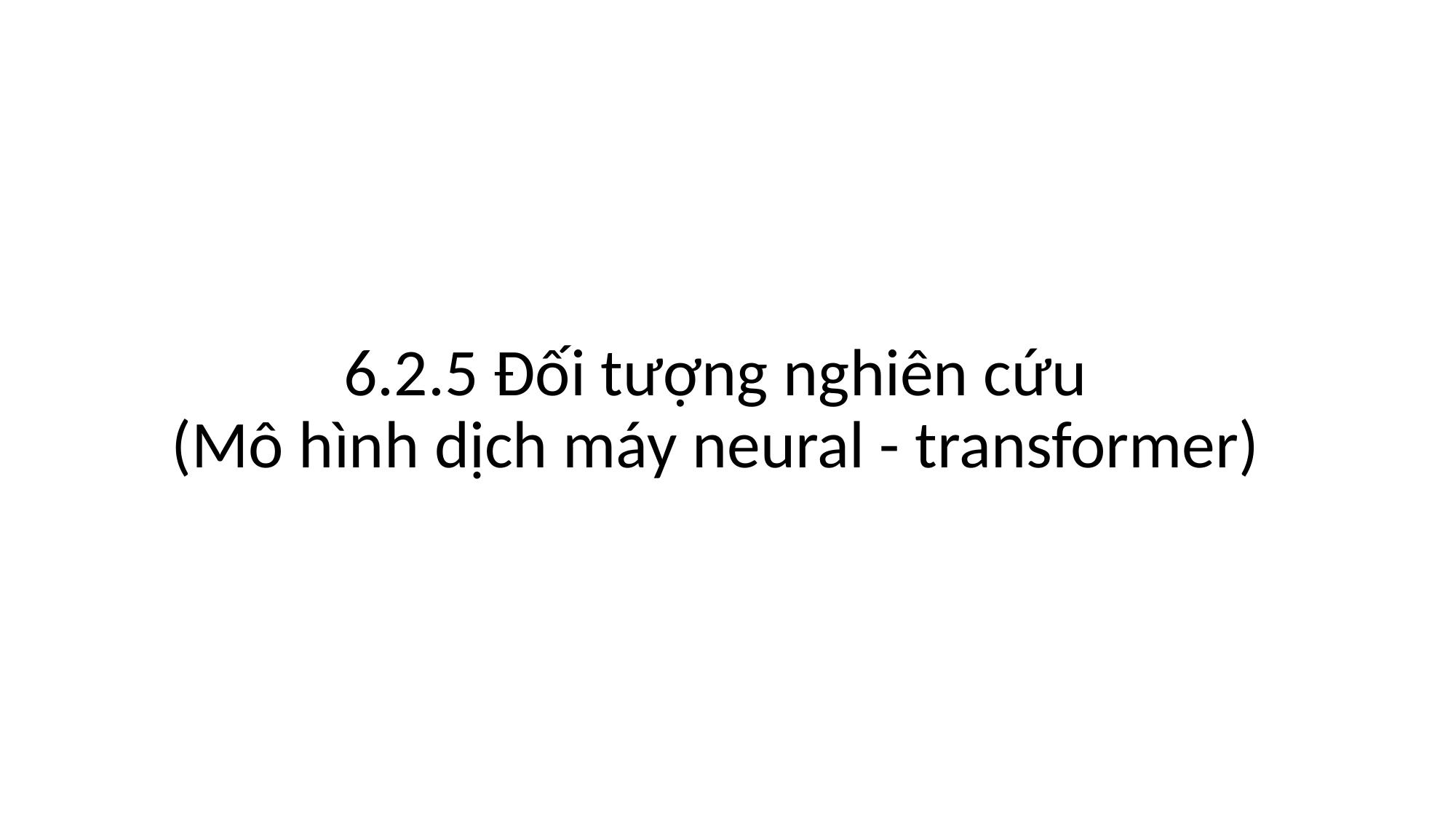

# 6.2.5 Đối tượng nghiên cứu (Mô hình dịch máy neural - transformer)